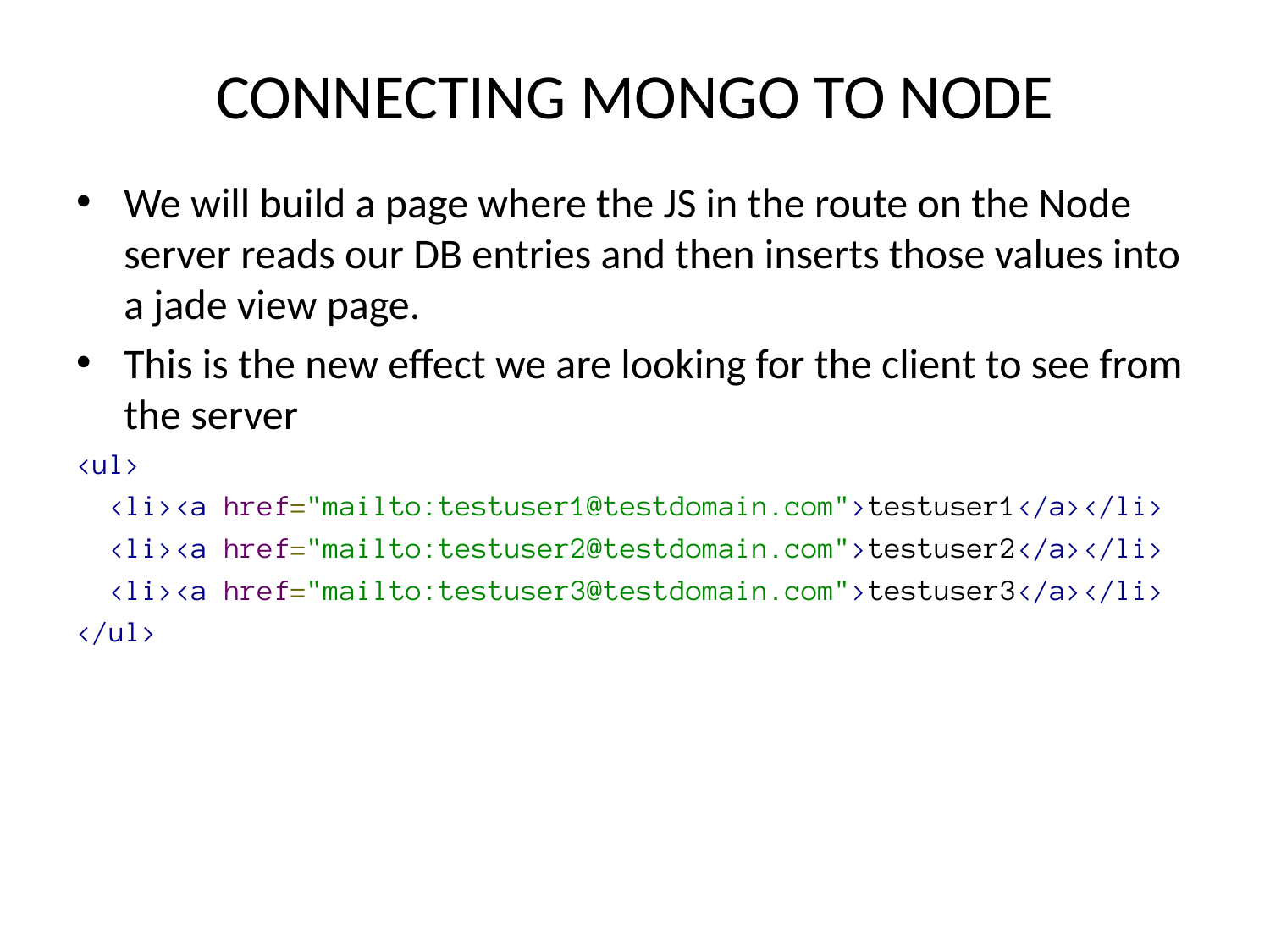

# Connecting MONGO TO NODE
We will build a page where the JS in the route on the Node server reads our DB entries and then inserts those values into a jade view page.
This is the new effect we are looking for the client to see from the server
<ul>
  <li><a href="mailto:testuser1@testdomain.com">testuser1</a></li>
  <li><a href="mailto:testuser2@testdomain.com">testuser2</a></li>
  <li><a href="mailto:testuser3@testdomain.com">testuser3</a></li>
</ul>